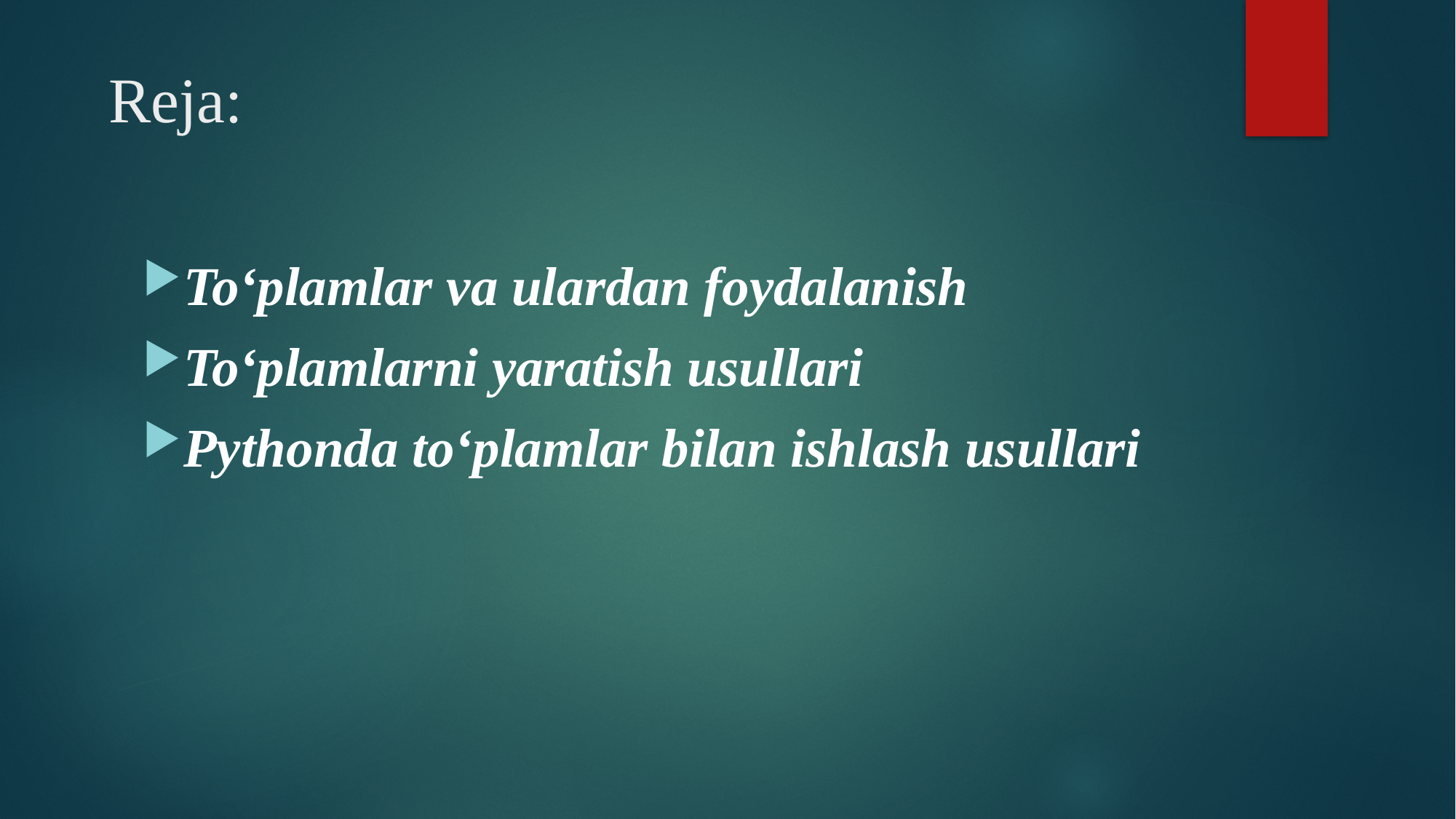

# Reja:
To‘plamlar va ulardan foydalanish
To‘plamlarni yaratish usullari
Pythonda to‘plamlar bilan ishlash usullari